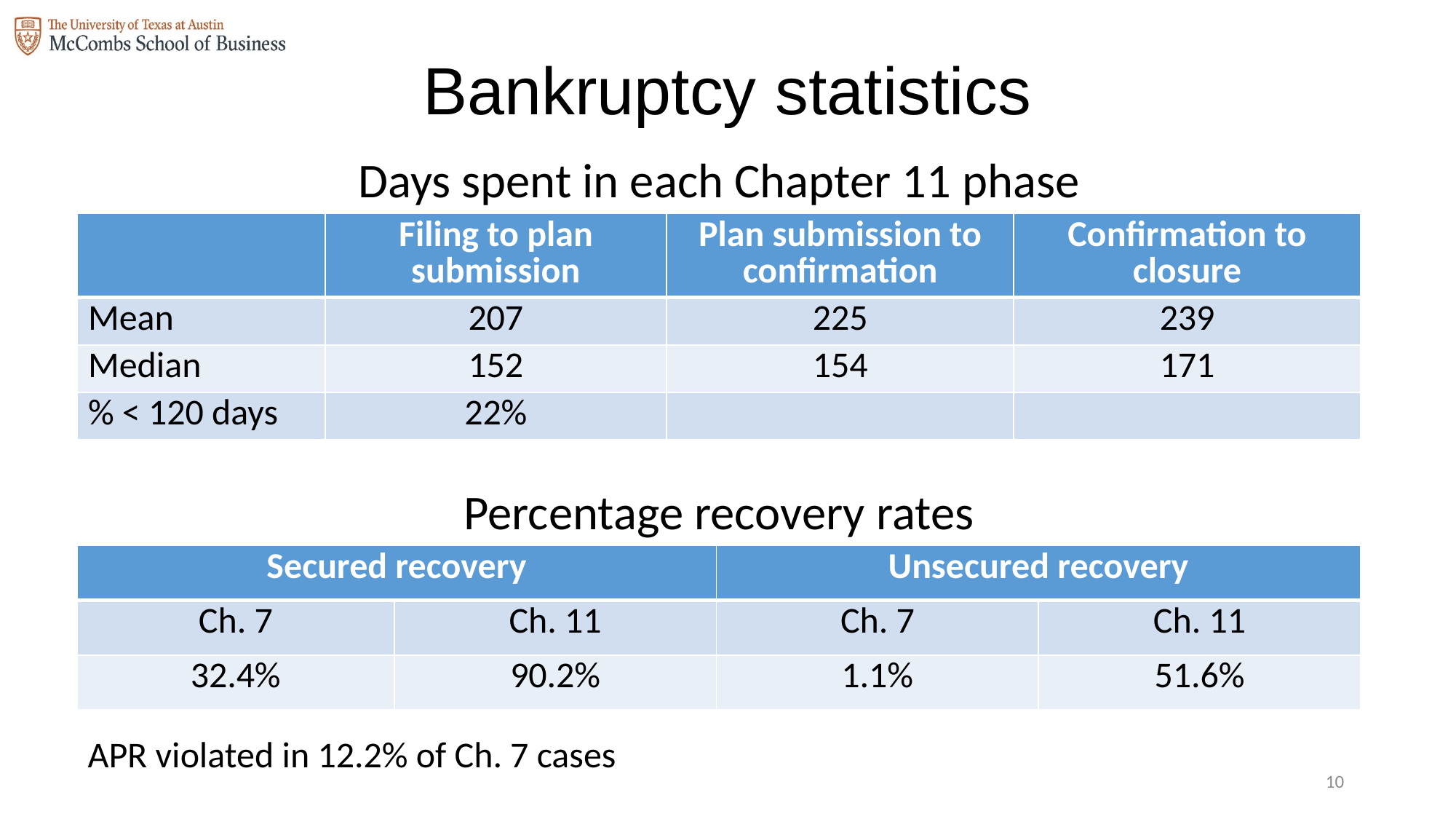

# Bankruptcy statistics
Days spent in each Chapter 11 phase
|  | Filing to plan submission | Plan submission to confirmation | Confirmation to closure |
| --- | --- | --- | --- |
| Mean | 207 | 225 | 239 |
| Median | 152 | 154 | 171 |
| % < 120 days | 22% |  |  |
Percentage recovery rates
| Secured recovery |  | Unsecured recovery |  |
| --- | --- | --- | --- |
| Ch. 7 | Ch. 11 | Ch. 7 | Ch. 11 |
| 32.4% | 90.2% | 1.1% | 51.6% |
APR violated in 12.2% of Ch. 7 cases
10